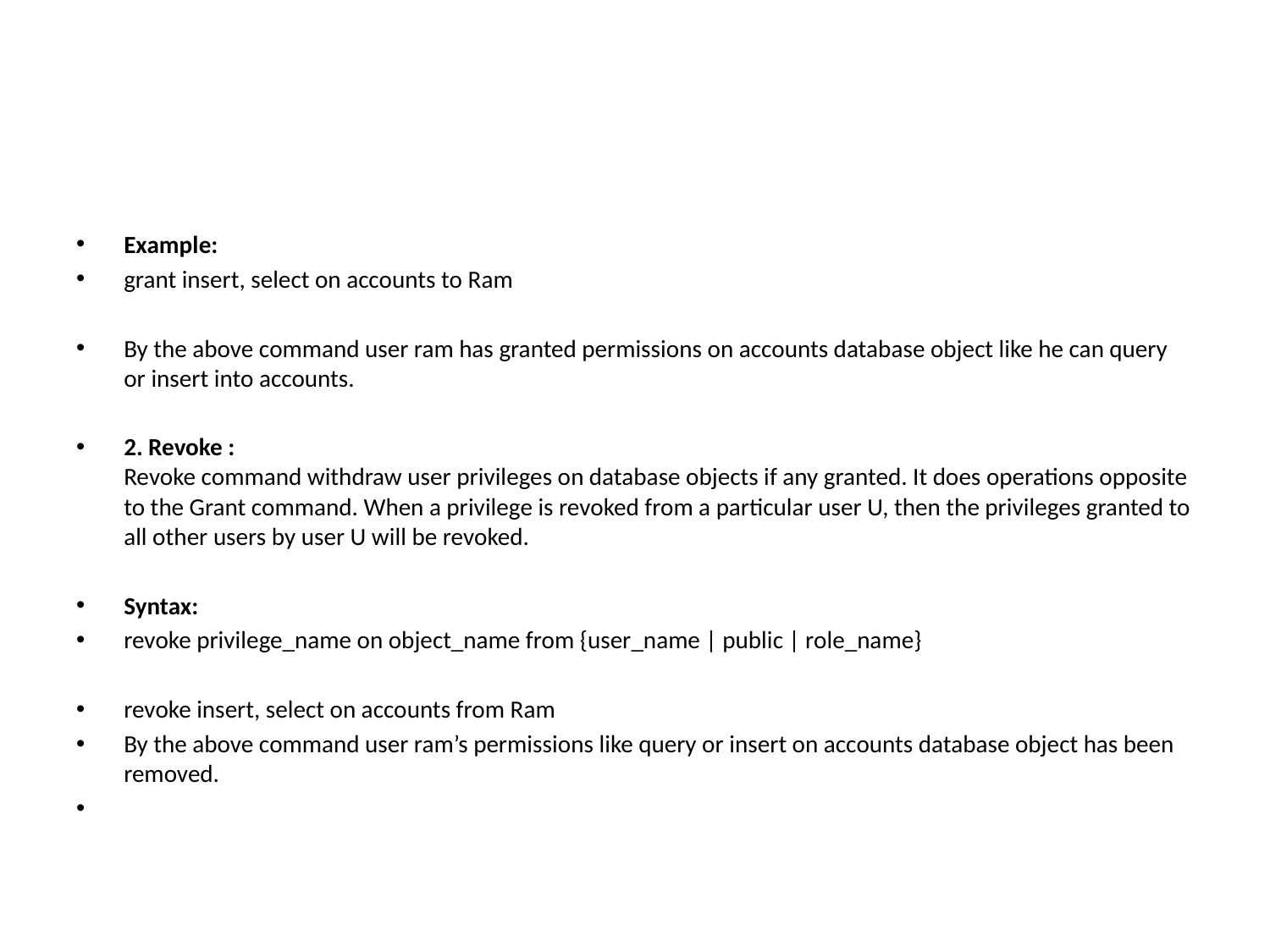

#
Example:
grant insert, select on accounts to Ram

By the above command user ram has granted permissions on accounts database object like he can query or insert into accounts.

2. Revoke : 
Revoke command withdraw user privileges on database objects if any granted. It does operations opposite to the Grant command. When a privilege is revoked from a particular user U, then the privileges granted to all other users by user U will be revoked.

Syntax:
revoke privilege_name on object_name from {user_name | public | role_name}

revoke insert, select on accounts from Ram
By the above command user ram’s permissions like query or insert on accounts database object has been removed.